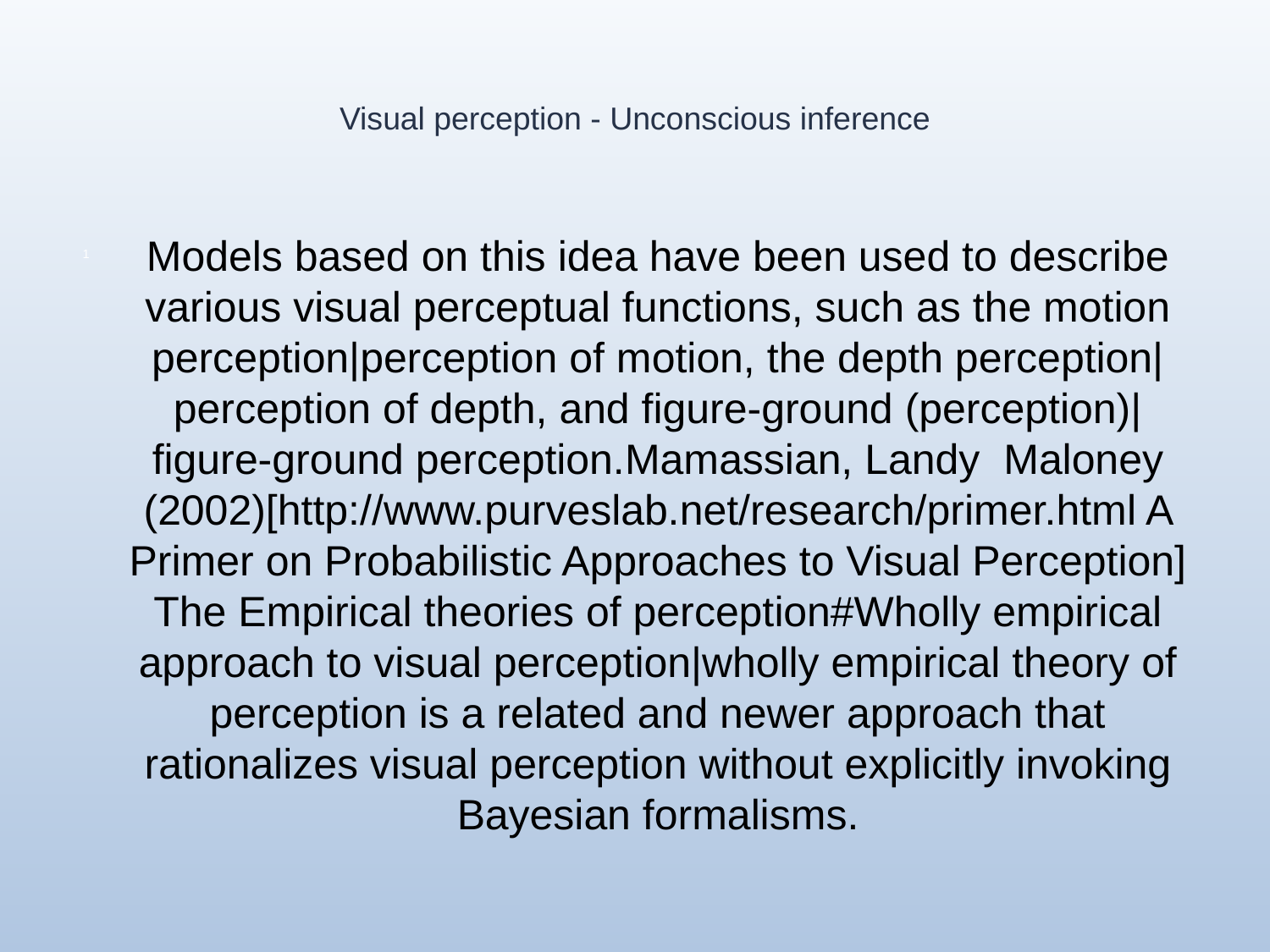

# Visual perception - Unconscious inference
Models based on this idea have been used to describe various visual perceptual functions, such as the motion perception|perception of motion, the depth perception|perception of depth, and figure-ground (perception)|figure-ground perception.Mamassian, Landy  Maloney (2002)[http://www.purveslab.net/research/primer.html A Primer on Probabilistic Approaches to Visual Perception] The Empirical theories of perception#Wholly empirical approach to visual perception|wholly empirical theory of perception is a related and newer approach that rationalizes visual perception without explicitly invoking Bayesian formalisms.